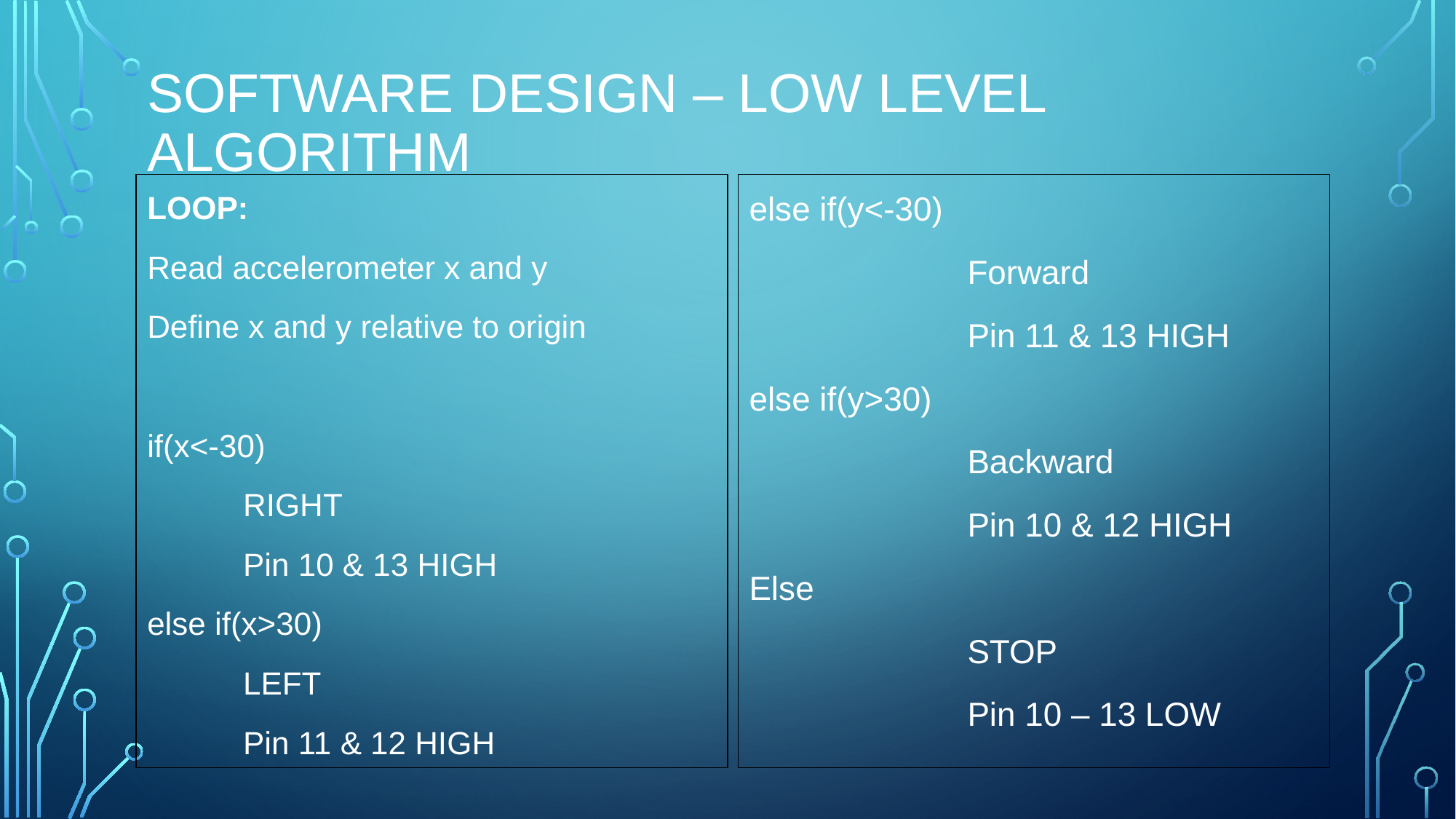

# Software Design – Low Level Algorithm
else if(y<-30)
		Forward
		Pin 11 & 13 HIGH
else if(y>30)
		Backward
		Pin 10 & 12 HIGH
Else
 		STOP
		Pin 10 – 13 LOW

LOOP:
Read accelerometer x and y
Define x and y relative to origin

if(x<-30)
 		RIGHT
		Pin 10 & 13 HIGH
else if(x>30)
 		LEFT
		Pin 11 & 12 HIGH